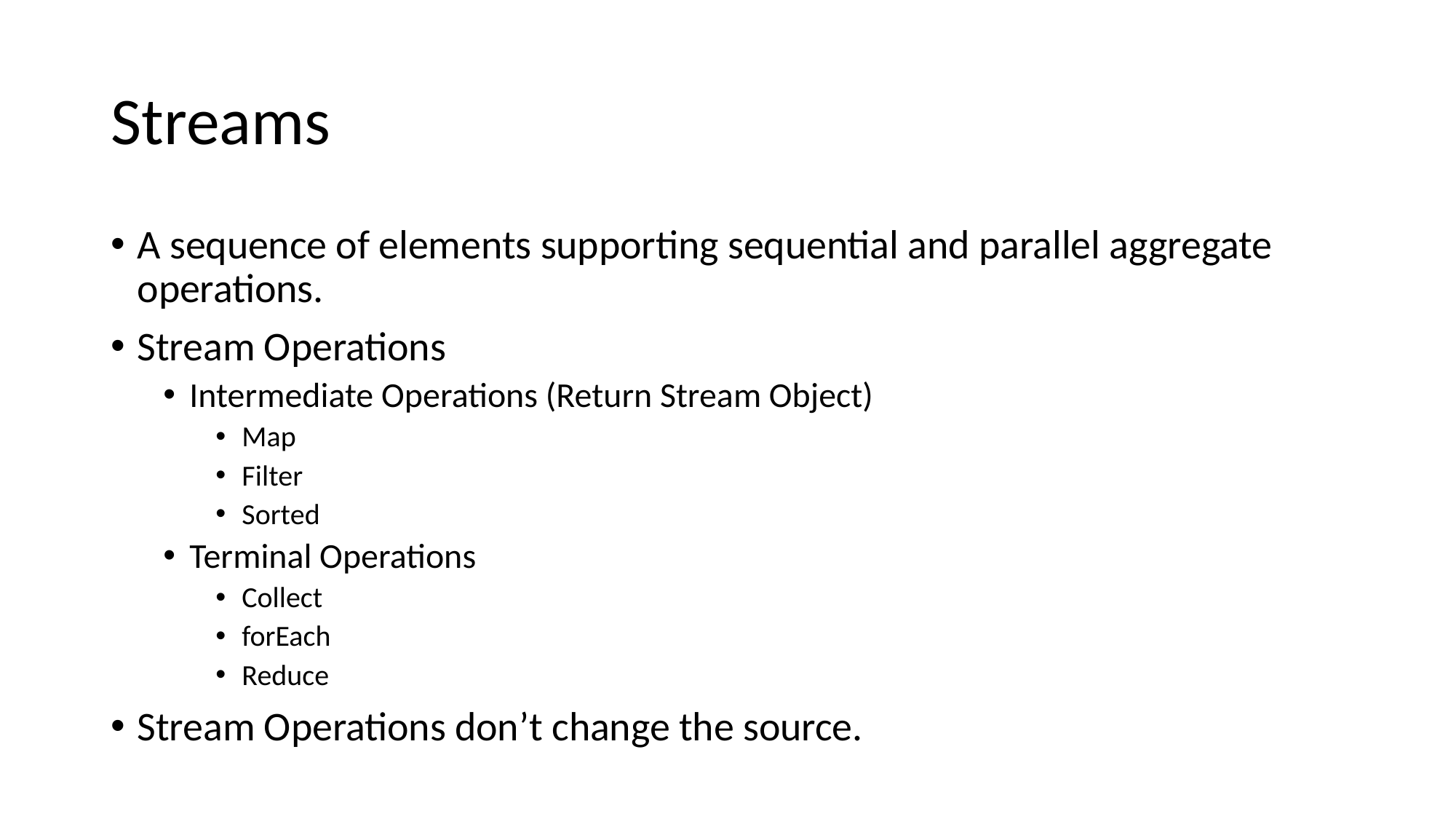

# Streams
A sequence of elements supporting sequential and parallel aggregate operations.
Stream Operations
Intermediate Operations (Return Stream Object)
Map
Filter
Sorted
Terminal Operations
Collect
forEach
Reduce
Stream Operations don’t change the source.